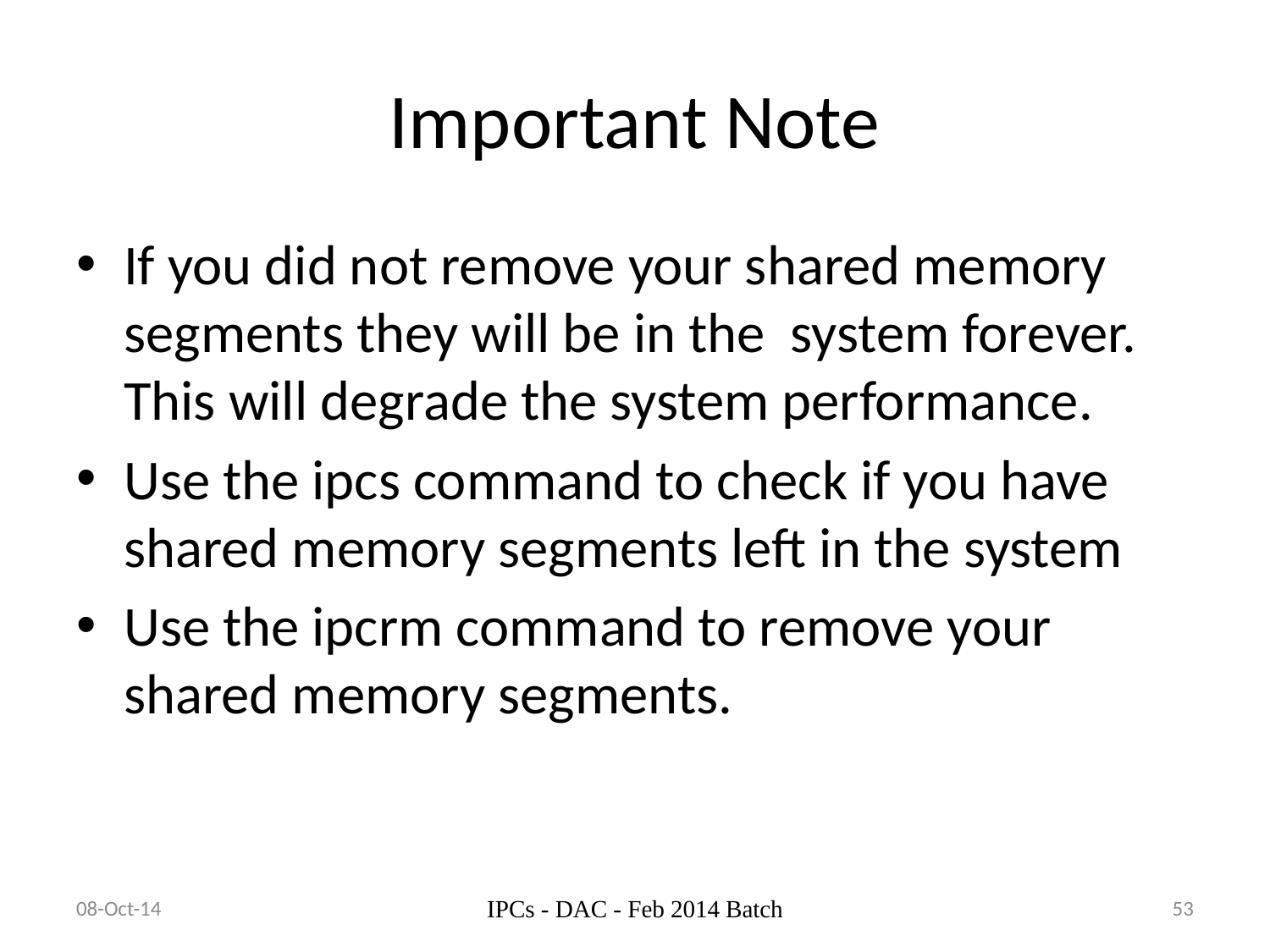

# Important Note
If you did not remove your shared memory segments they will be in the  system forever. This will degrade the system performance.
Use the ipcs command to check if you have shared memory segments left in the system
Use the ipcrm command to remove your shared memory segments.
08-Oct-14
IPCs - DAC - Feb 2014 Batch
53